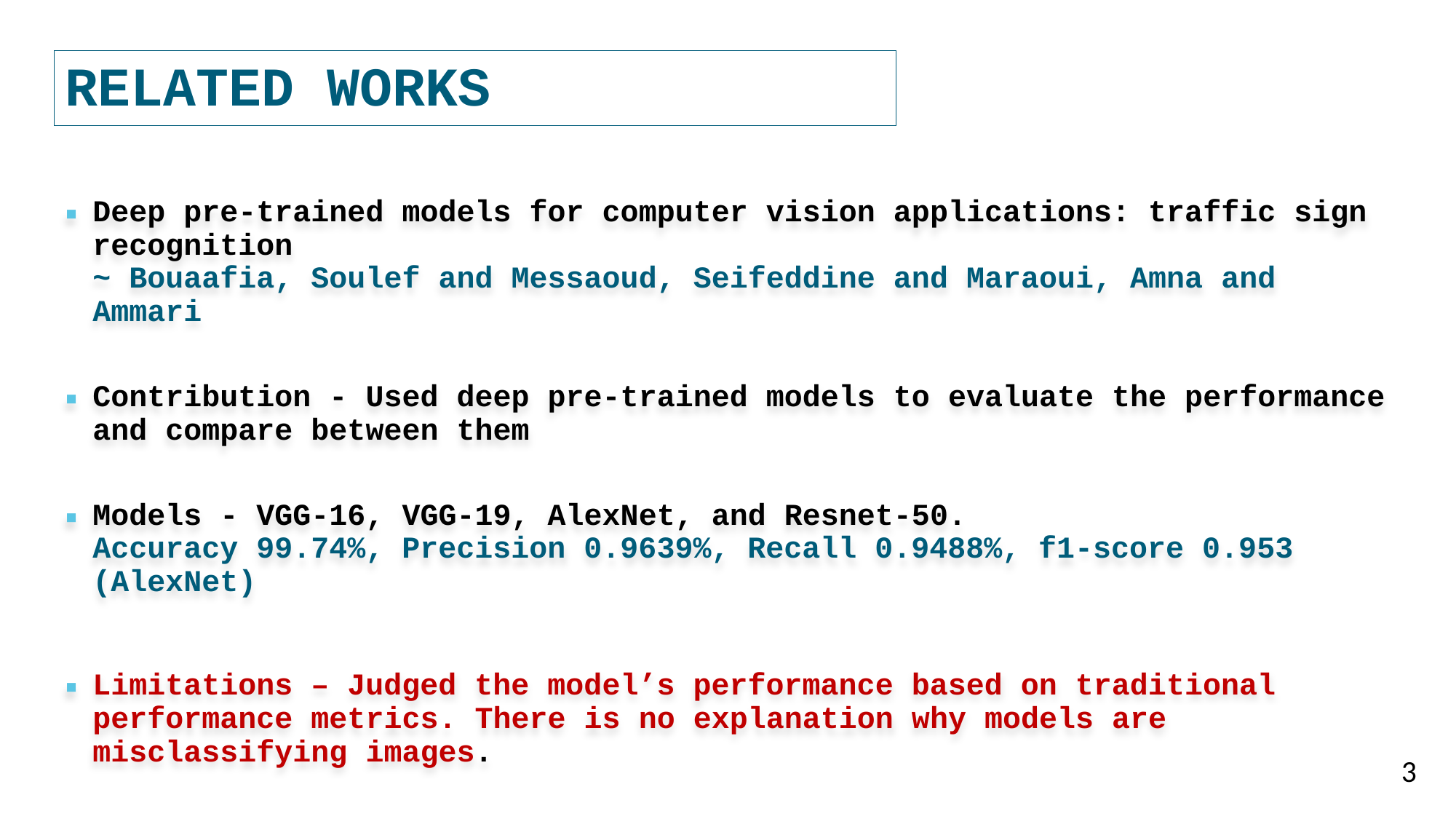

# RELATED WORKS
Deep pre-trained models for computer vision applications: traffic sign recognition
~ Bouaafia, Soulef and Messaoud, Seifeddine and Maraoui, Amna and Ammari
Contribution - Used deep pre-trained models to evaluate the performance and compare between them
Models - VGG-16, VGG-19, AlexNet, and Resnet-50.
Accuracy 99.74%, Precision 0.9639%, Recall 0.9488%, f1-score 0.953 (AlexNet)

Limitations – Judged the model’s performance based on traditional performance metrics. There is no explanation why models are misclassifying images.
3